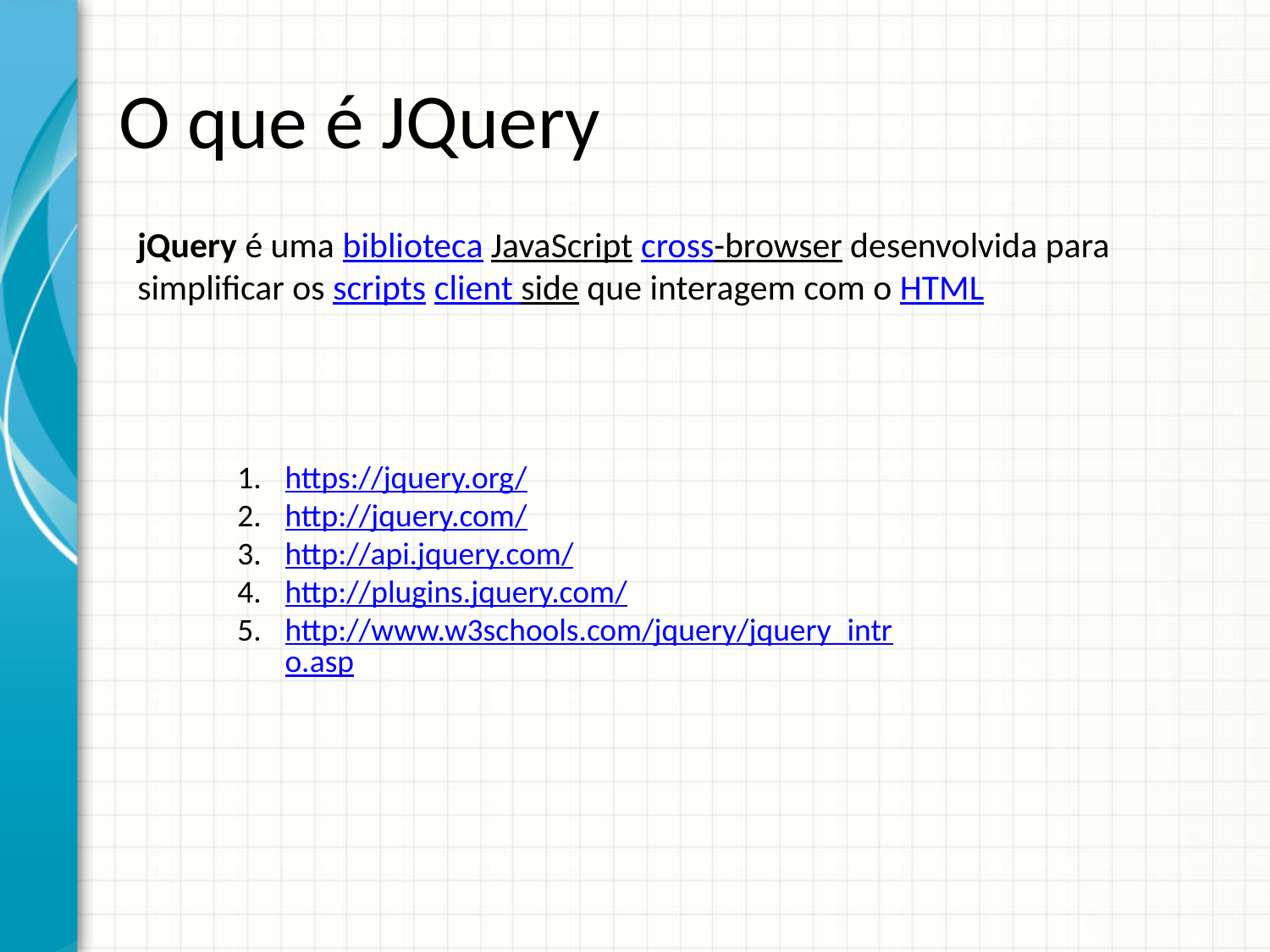

# O que é JQuery
jQuery é uma biblioteca JavaScript cross-browser desenvolvida para simplificar os scripts client side que interagem com o HTML
https://jquery.org/
http://jquery.com/
http://api.jquery.com/
http://plugins.jquery.com/
http://www.w3schools.com/jquery/jquery_intro.asp